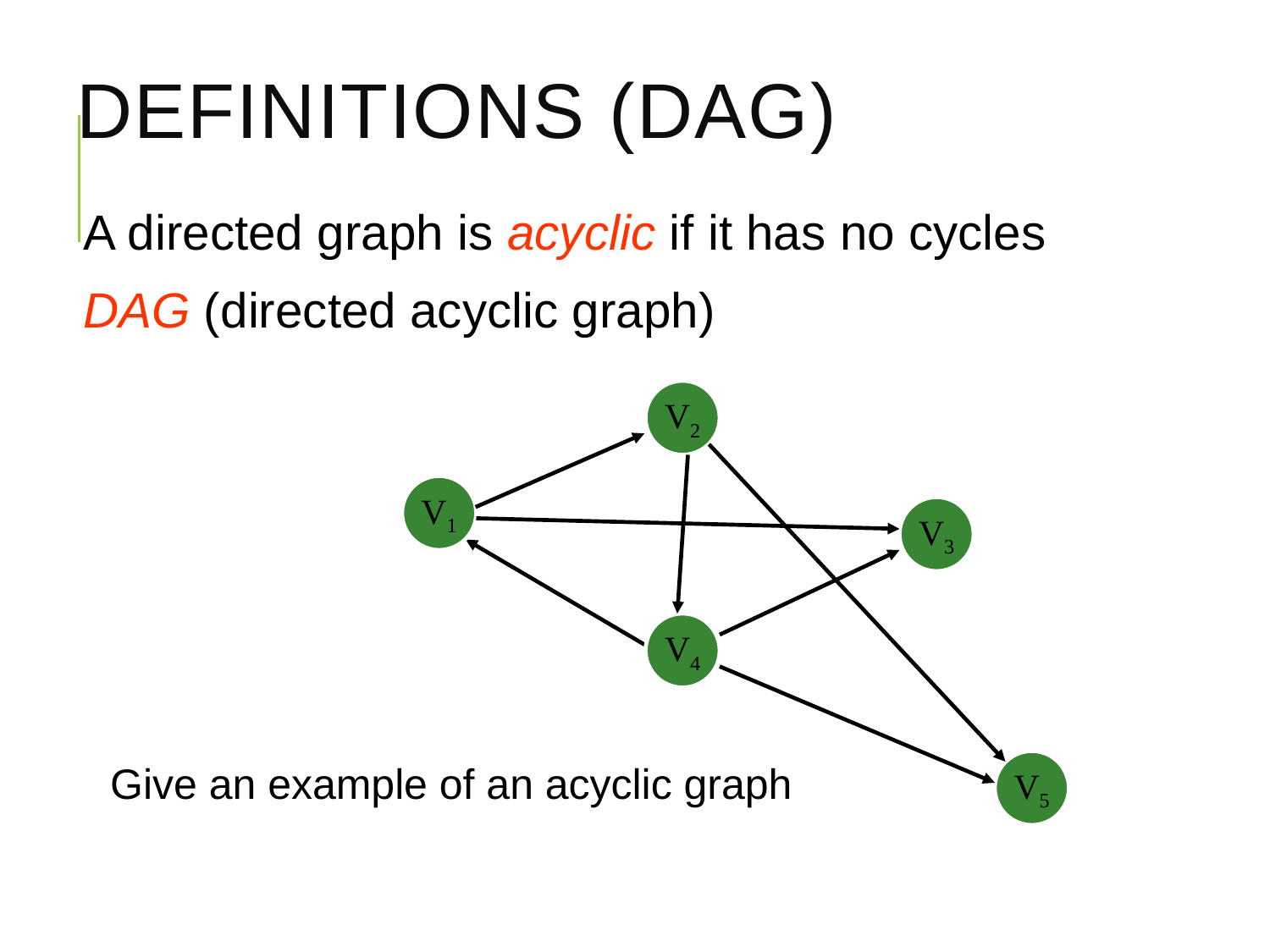

# Definitions (DAG)
A directed graph is acyclic if it has no cycles
DAG (directed acyclic graph)
V2

V1
V3

V4

Give an example of an acyclic graph
V5